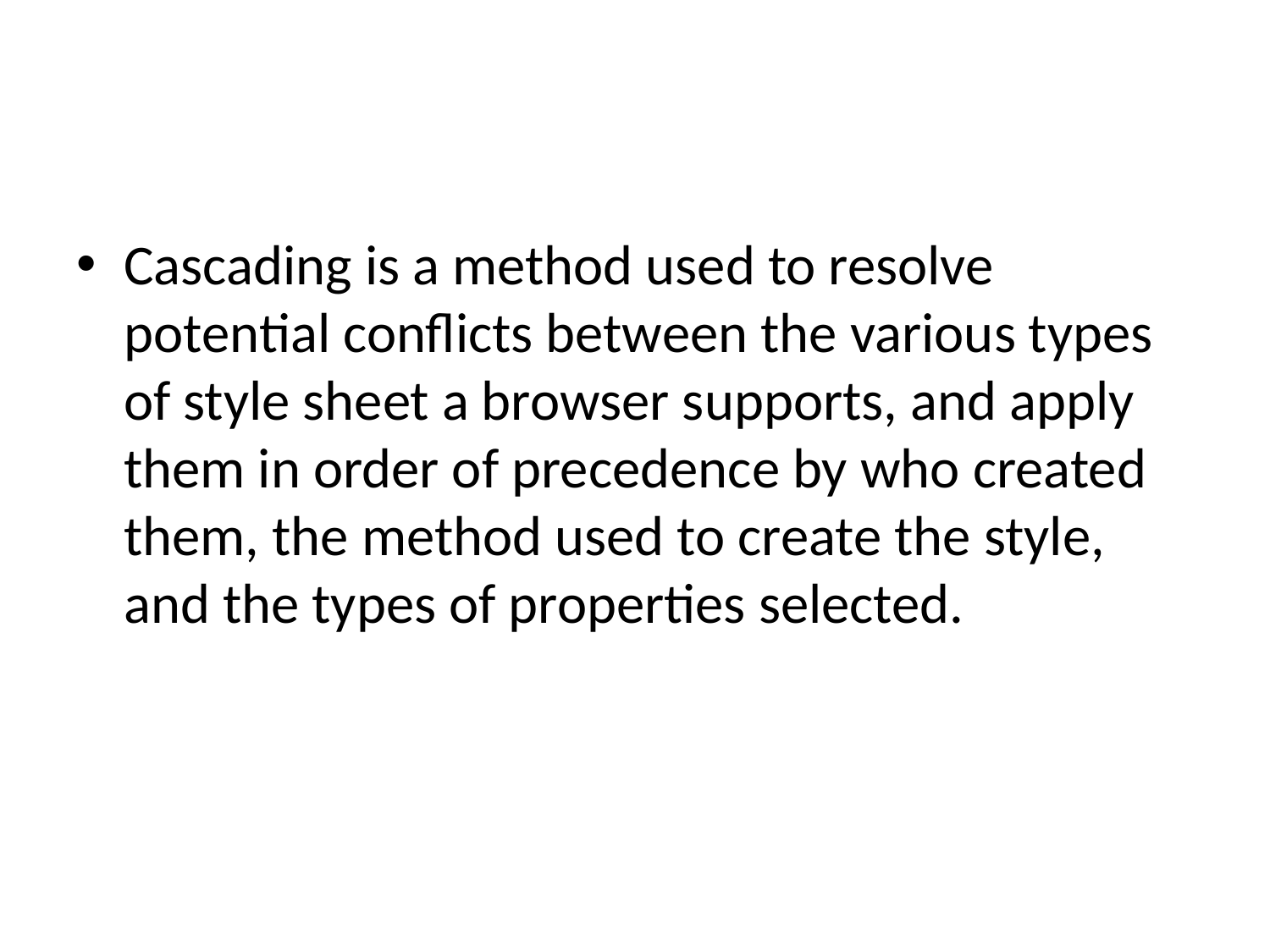

#
Cascading is a method used to resolve potential conflicts between the various types of style sheet a browser supports, and apply them in order of precedence by who created them, the method used to create the style, and the types of properties selected.